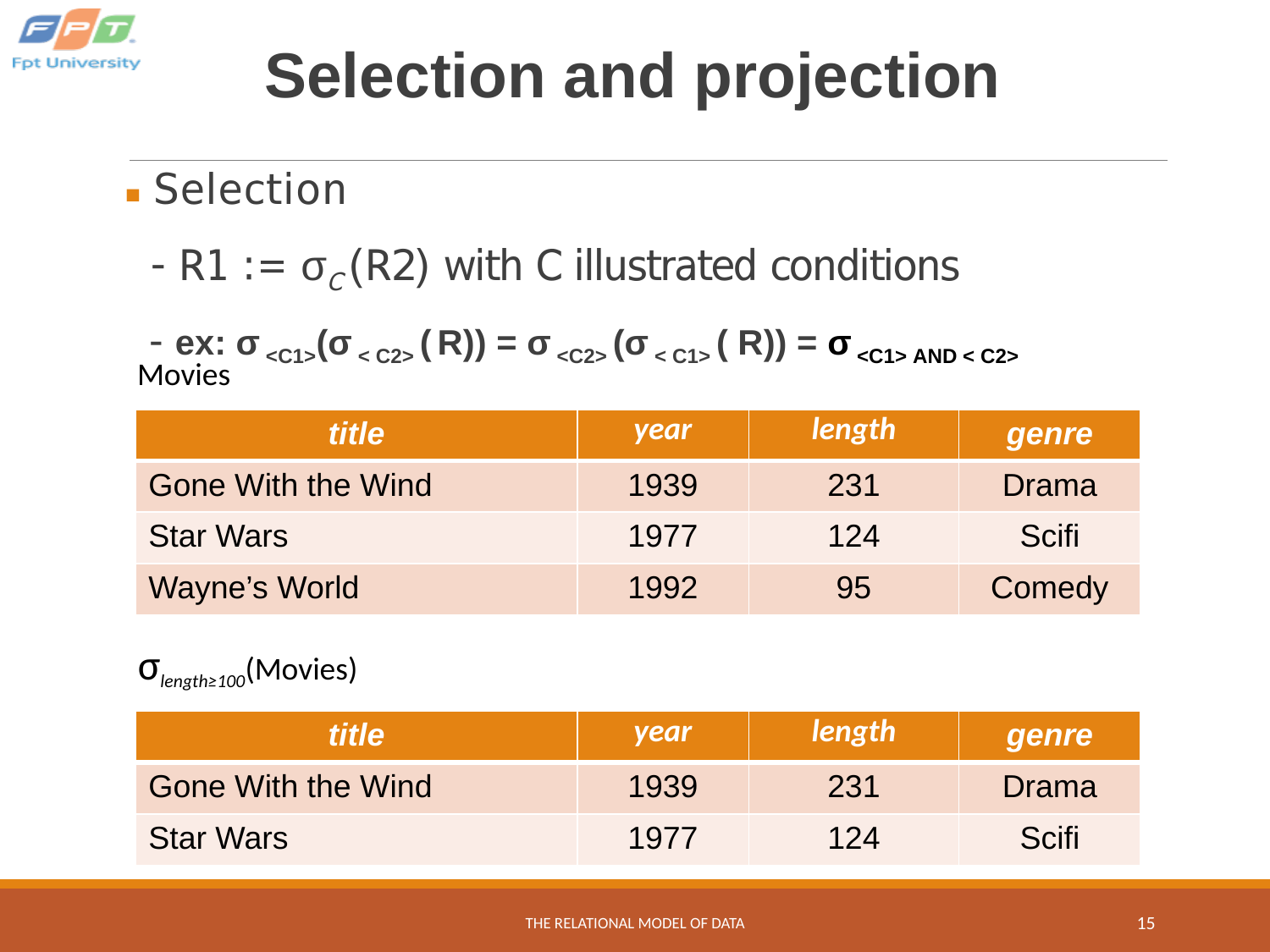

# Selection and projection
 Selection
  - R1 := σC (R2) with C illustrated conditions
 - ex: σ <C1>(σ < C2> ( R)) = σ <C2> (σ < C1> ( R)) = σ <C1> AND < C2>
Movies
| title | year | length | genre |
| --- | --- | --- | --- |
| Gone With the Wind | 1939 | 231 | Drama |
| Star Wars | 1977 | 124 | Scifi |
| Wayne’s World | 1992 | 95 | Comedy |
σlength≥100(Movies)
| title | year | length | genre |
| --- | --- | --- | --- |
| Gone With the Wind | 1939 | 231 | Drama |
| Star Wars | 1977 | 124 | Scifi |
THE RELATIONAL MODEL OF DATA
15